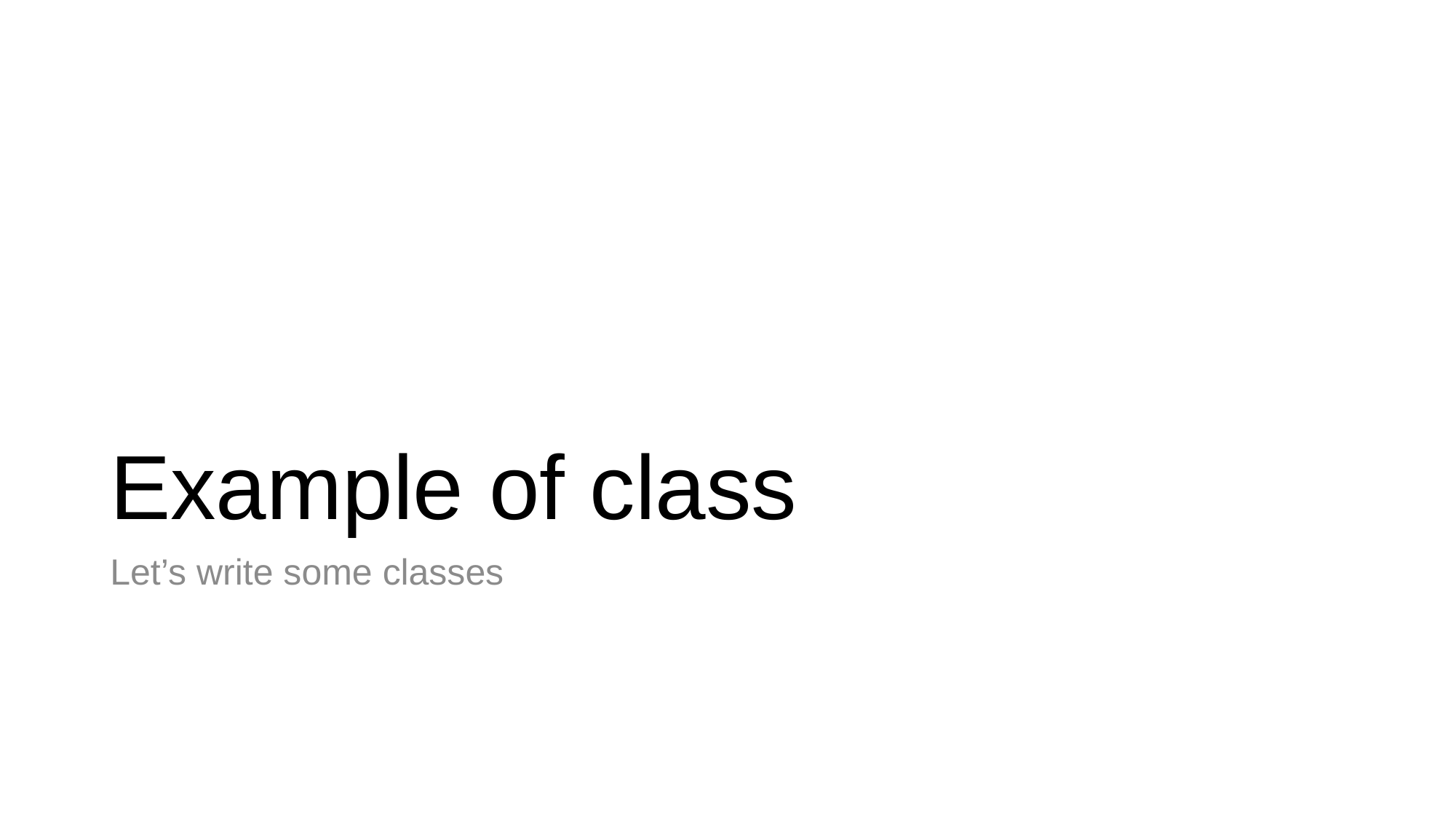

# Example of class
Let’s write some classes